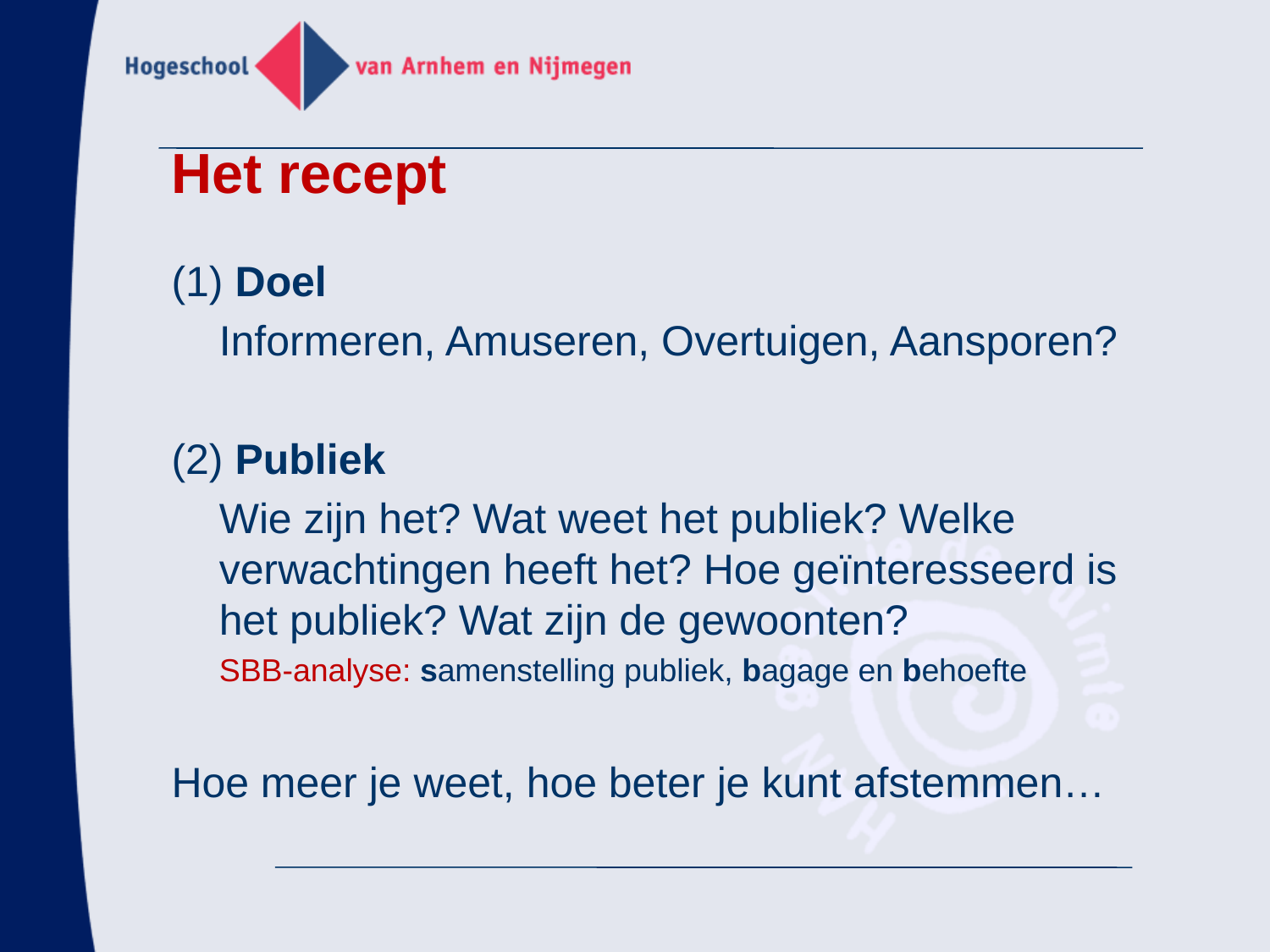

Het recept
#

(1) Doel
	Informeren, Amuseren, Overtuigen, Aansporen?

(2) Publiek
	Wie zijn het? Wat weet het publiek? Welke verwachtingen heeft het? Hoe geïnteresseerd is het publiek? Wat zijn de gewoonten?
	SBB-analyse: samenstelling publiek, bagage en behoefte

Hoe meer je weet, hoe beter je kunt afstemmen…